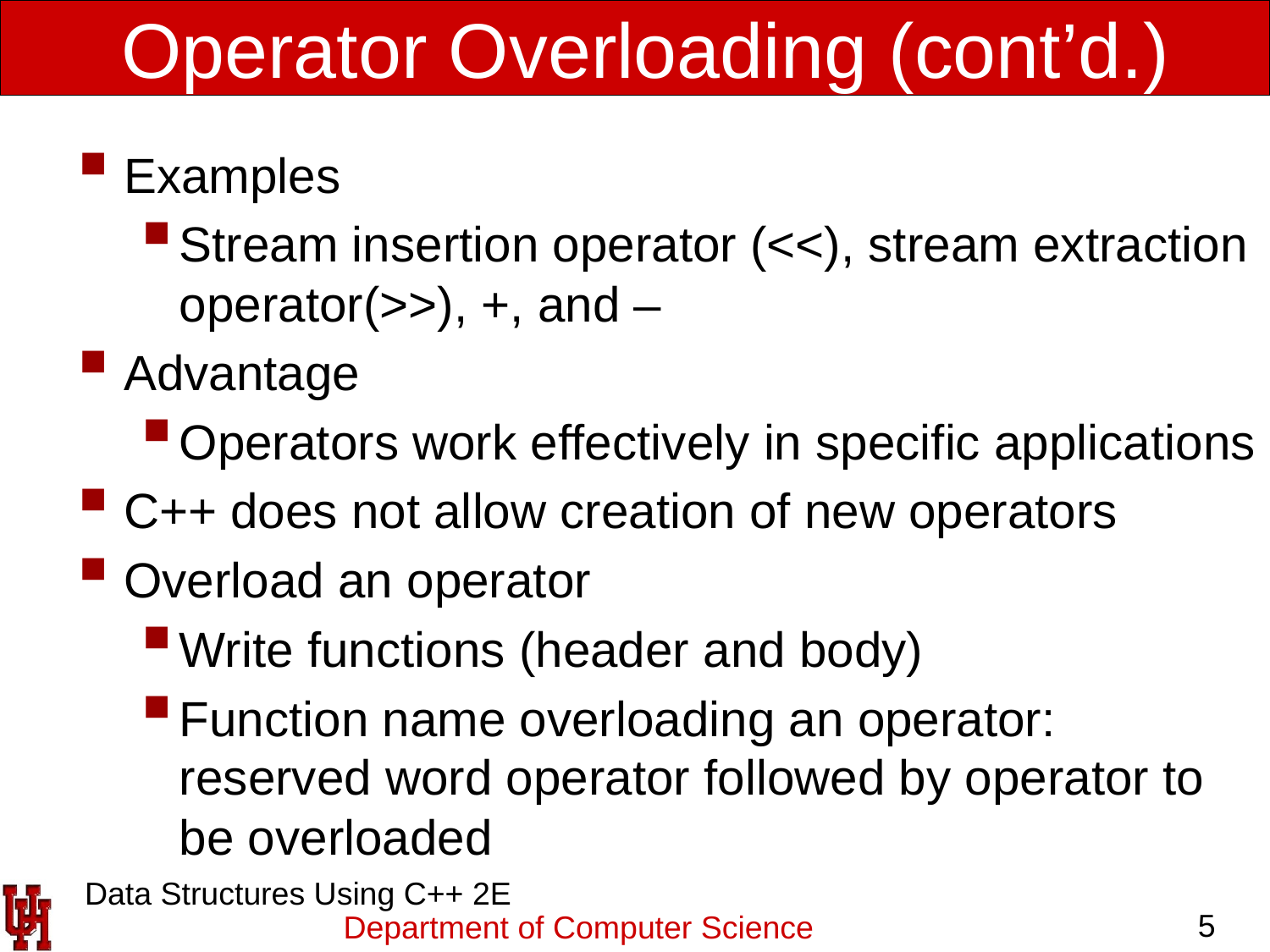

# Operator Overloading (cont’d.)
Examples
Stream insertion operator (<<), stream extraction operator(>>), +, and –
Advantage
Operators work effectively in specific applications
C++ does not allow creation of new operators
Overload an operator
Write functions (header and body)
Function name overloading an operator: reserved word operator followed by operator to be overloaded
 Data Structures Using C++ 2E